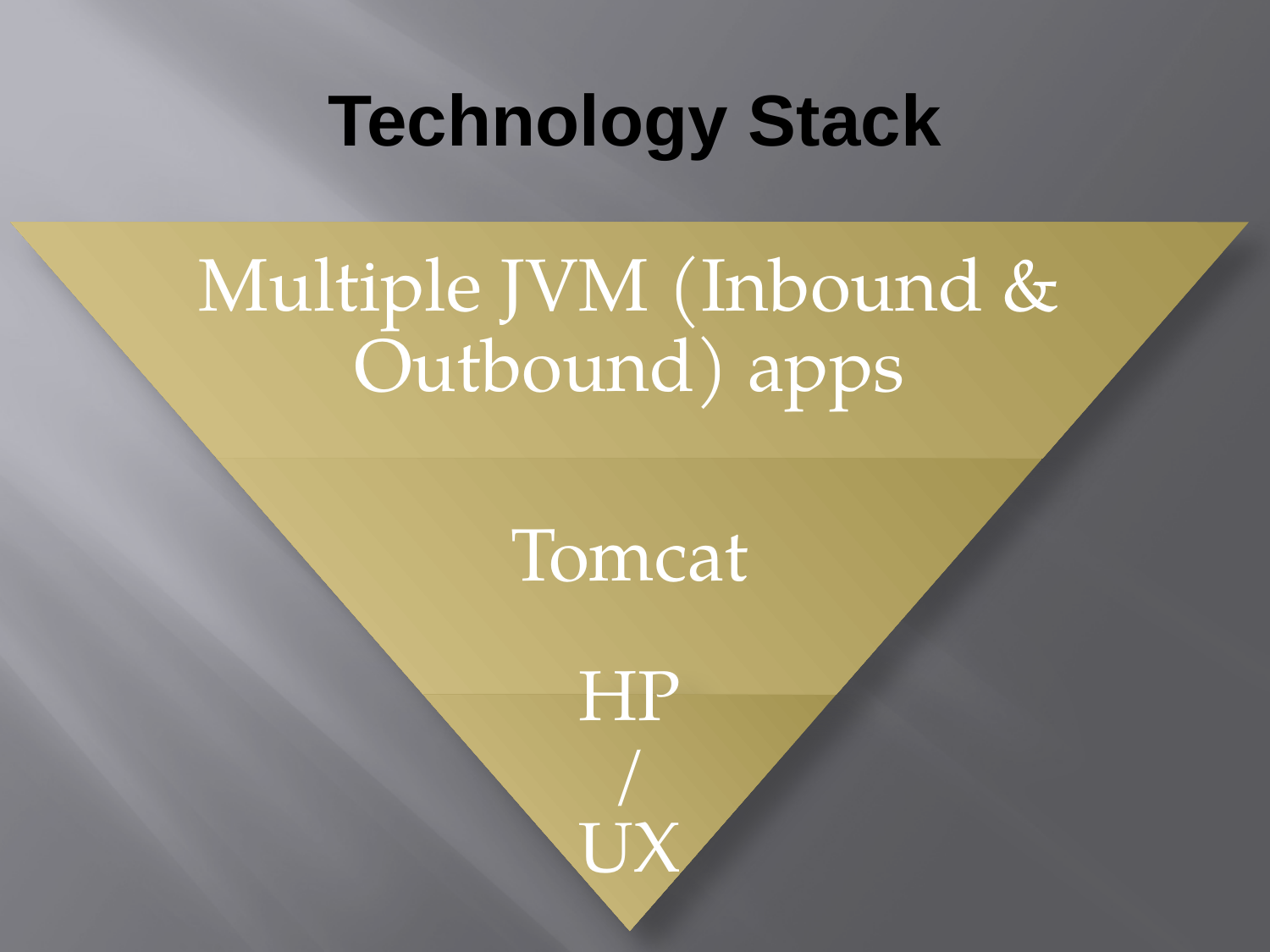

# Technology Stack
Multiple JVM (Inbound & Outbound) apps
Tomcat
HP/UX